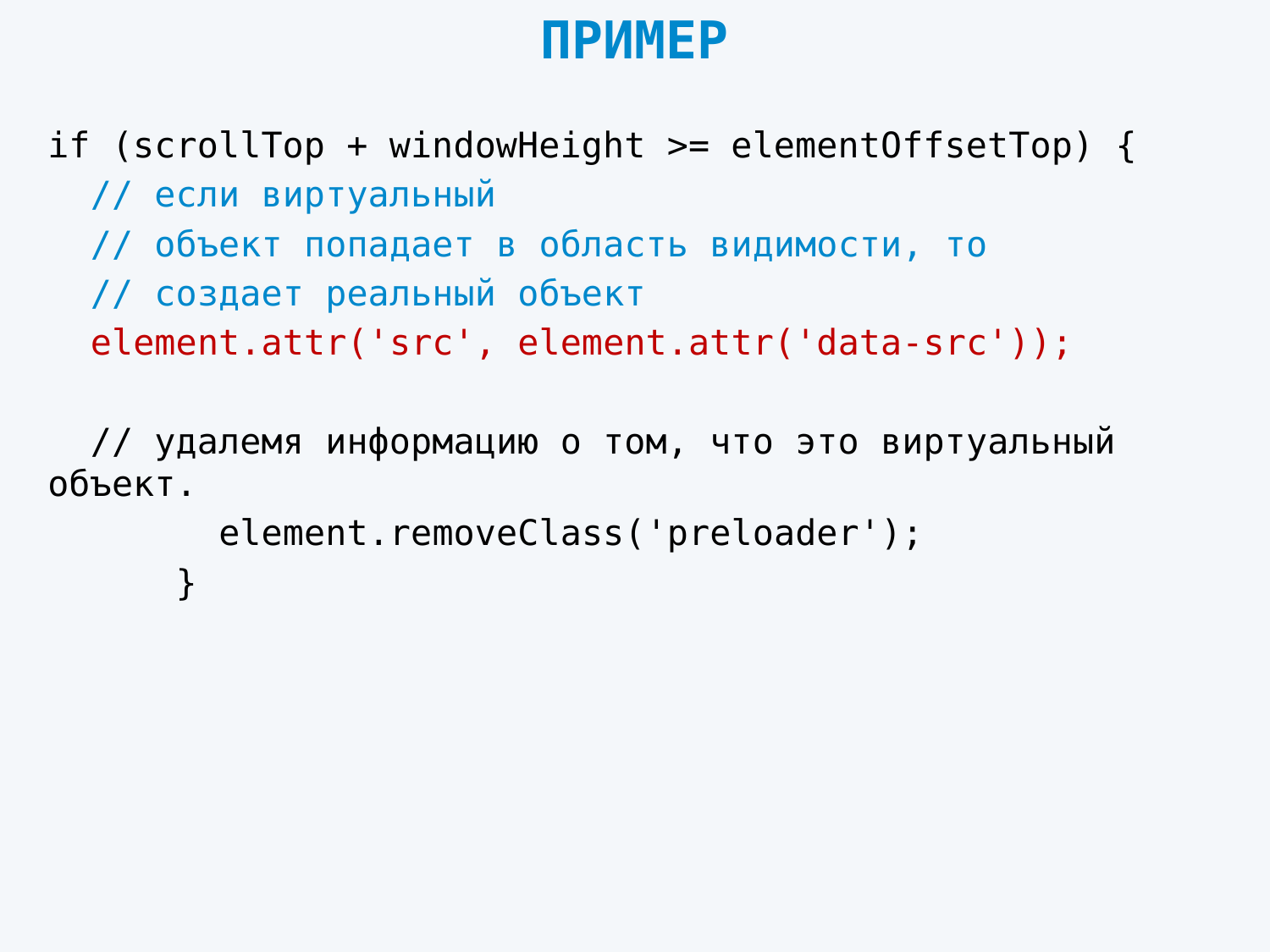

# ПРИМЕР
if (scrollTop + windowHeight >= elementOffsetTop) {
  // если виртуальный
  // объект попадает в область видимости, то
  // создает реальный объект
  element.attr('src', element.attr('data-src'));

  // удалемя информацию о том, что это виртуальный объект.
        element.removeClass('preloader');
      }